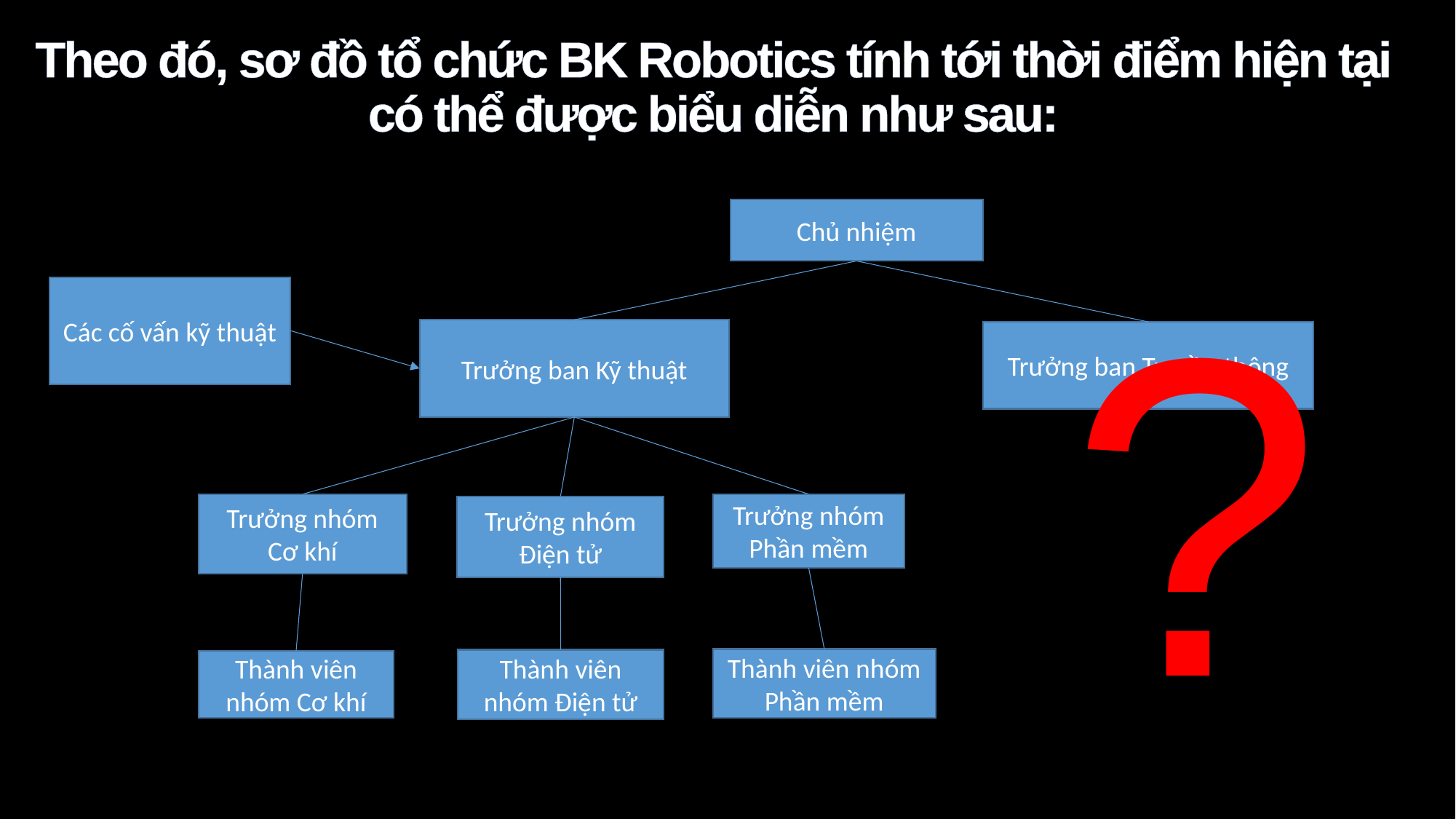

Theo đó, sơ đồ tổ chức BK Robotics tính tới thời điểm hiện tại
có thể được biểu diễn như sau:
Chủ nhiệm
?
Các cố vấn kỹ thuật
Trưởng ban Kỹ thuật
Trưởng ban Truyền thông
Trưởng nhóm Cơ khí
Trưởng nhóm Phần mềm
Trưởng nhóm Điện tử
Thành viên nhóm Phần mềm
Thành viên nhóm Điện tử
Thành viên nhóm Cơ khí